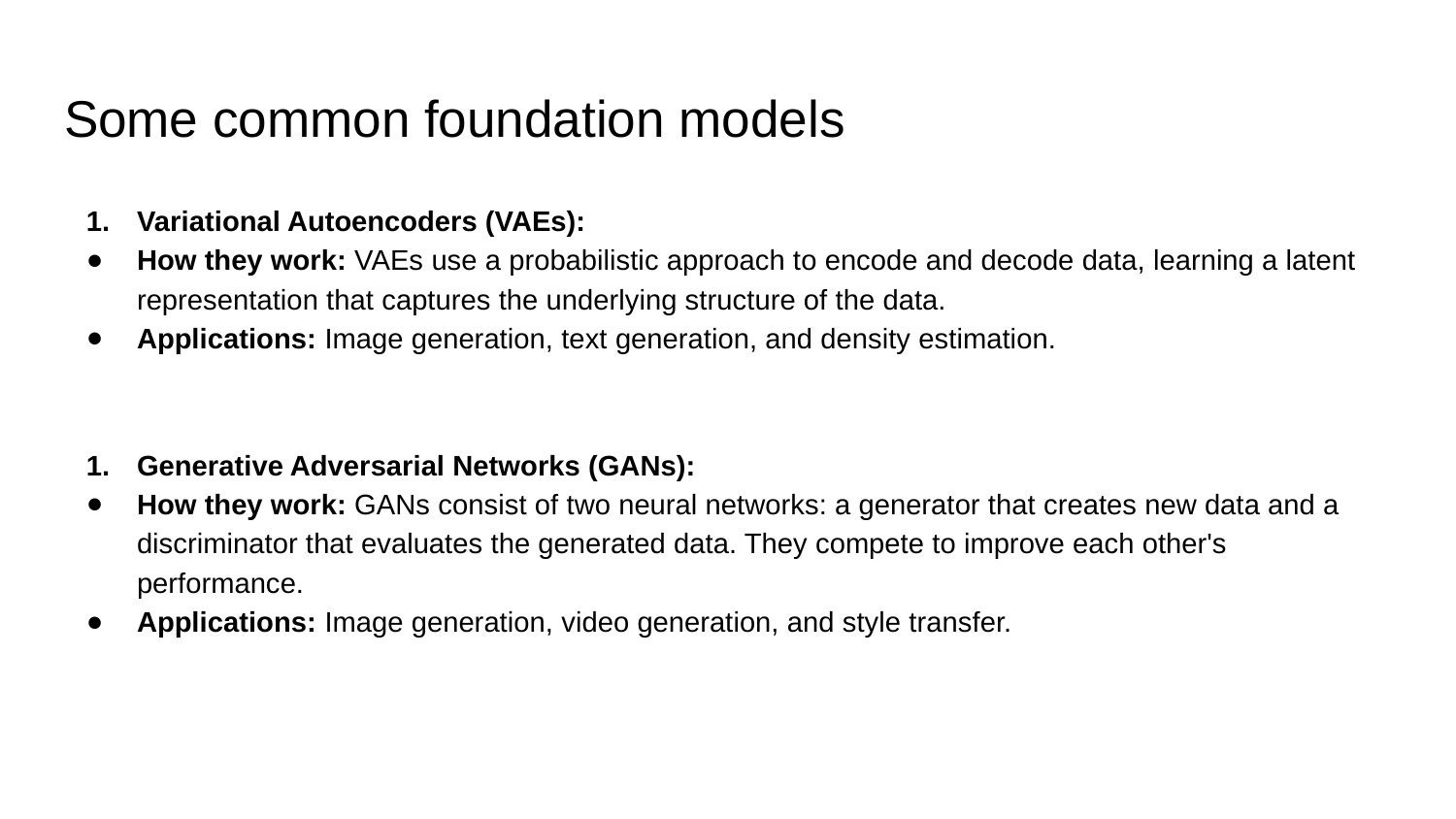

# Some common foundation models
Variational Autoencoders (VAEs):
How they work: VAEs use a probabilistic approach to encode and decode data, learning a latent representation that captures the underlying structure of the data.
Applications: Image generation, text generation, and density estimation.

Generative Adversarial Networks (GANs):
How they work: GANs consist of two neural networks: a generator that creates new data and a discriminator that evaluates the generated data. They compete to improve each other's performance.
Applications: Image generation, video generation, and style transfer.